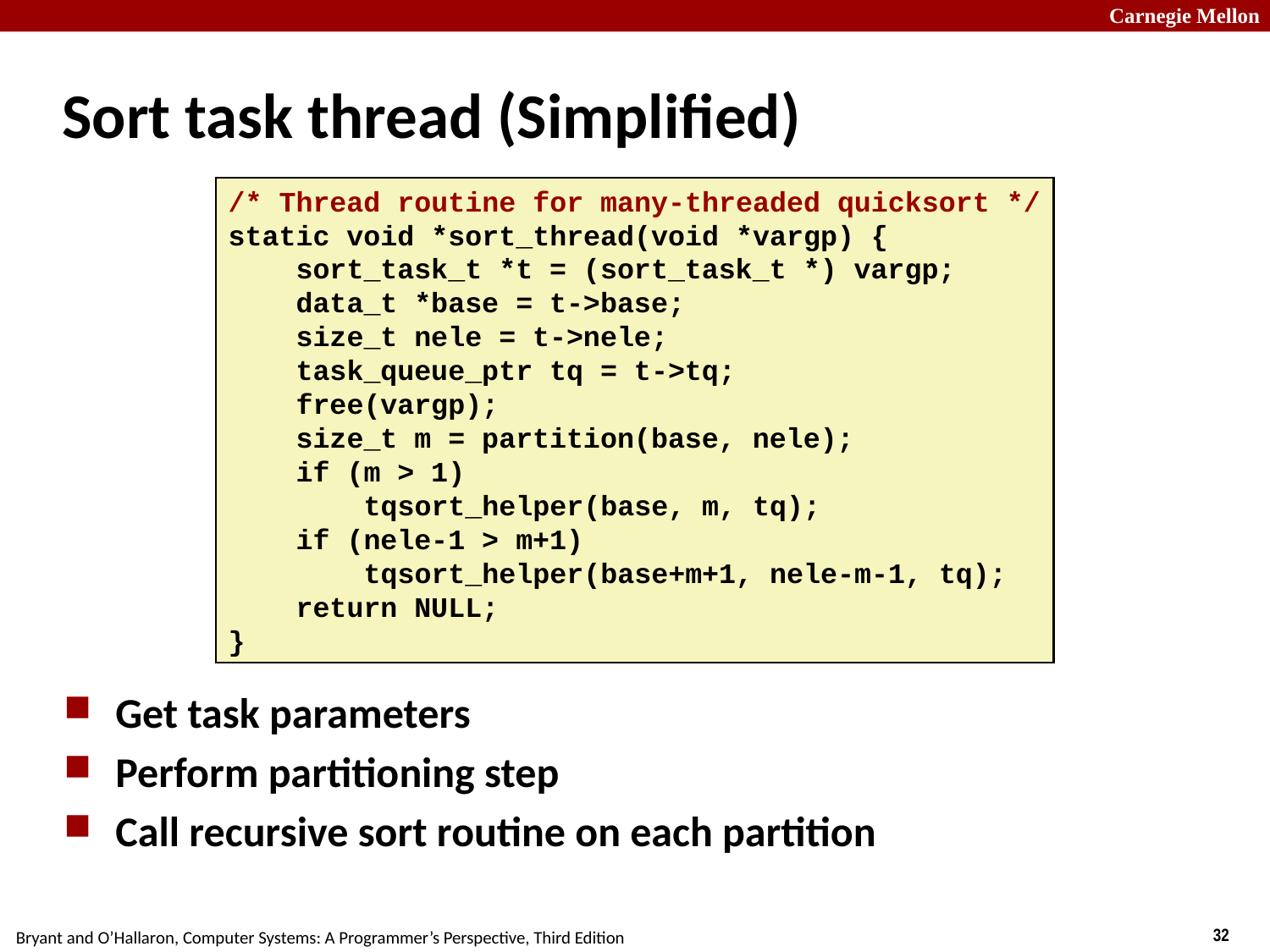

# Sort task thread (Simplified)
/* Thread routine for many-threaded quicksort */
static void *sort_thread(void *vargp) {
    sort_task_t *t = (sort_task_t *) vargp;
    data_t *base = t->base;
    size_t nele = t->nele;
    task_queue_ptr tq = t->tq;
    free(vargp);
    size_t m = partition(base, nele);
    if (m > 1)
        tqsort_helper(base, m, tq);
    if (nele-1 > m+1)
        tqsort_helper(base+m+1, nele-m-1, tq);
    return NULL;
}
Get task parameters
Perform partitioning step
Call recursive sort routine on each partition